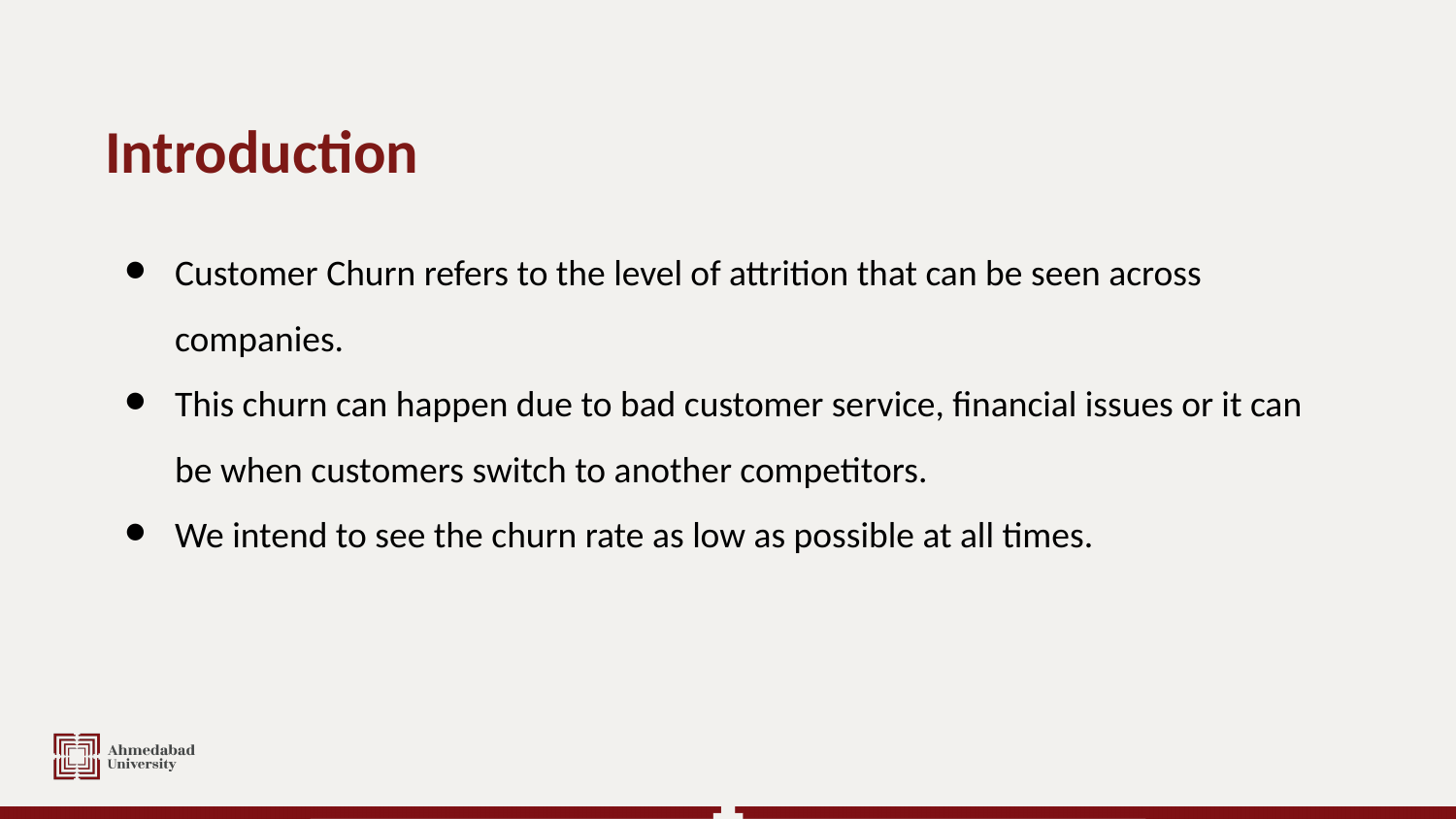

# Introduction
Customer Churn refers to the level of attrition that can be seen across companies.
This churn can happen due to bad customer service, financial issues or it can be when customers switch to another competitors.
We intend to see the churn rate as low as possible at all times.